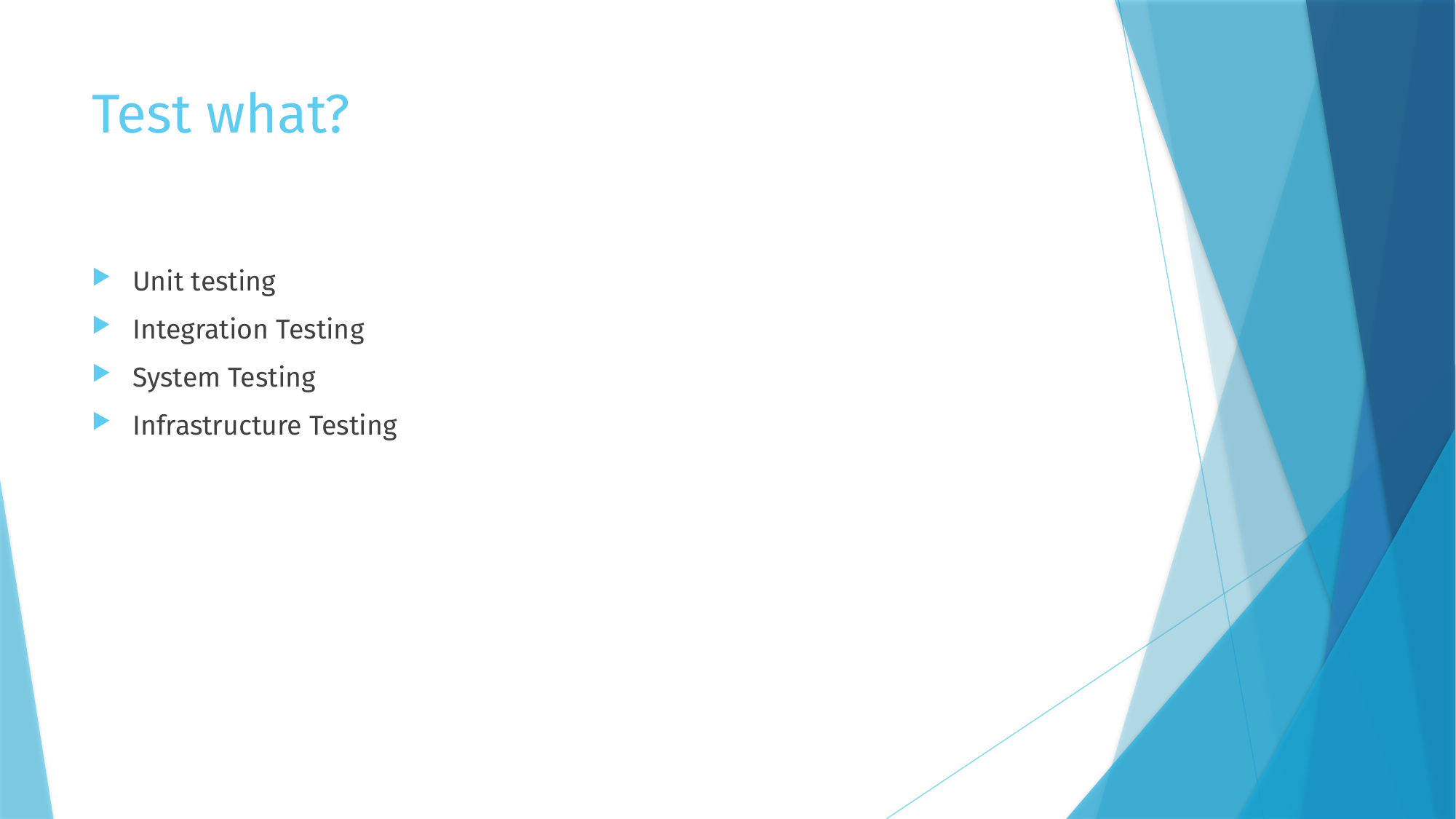

# Test what?
Unit testing
Integration Testing
System Testing
Infrastructure Testing